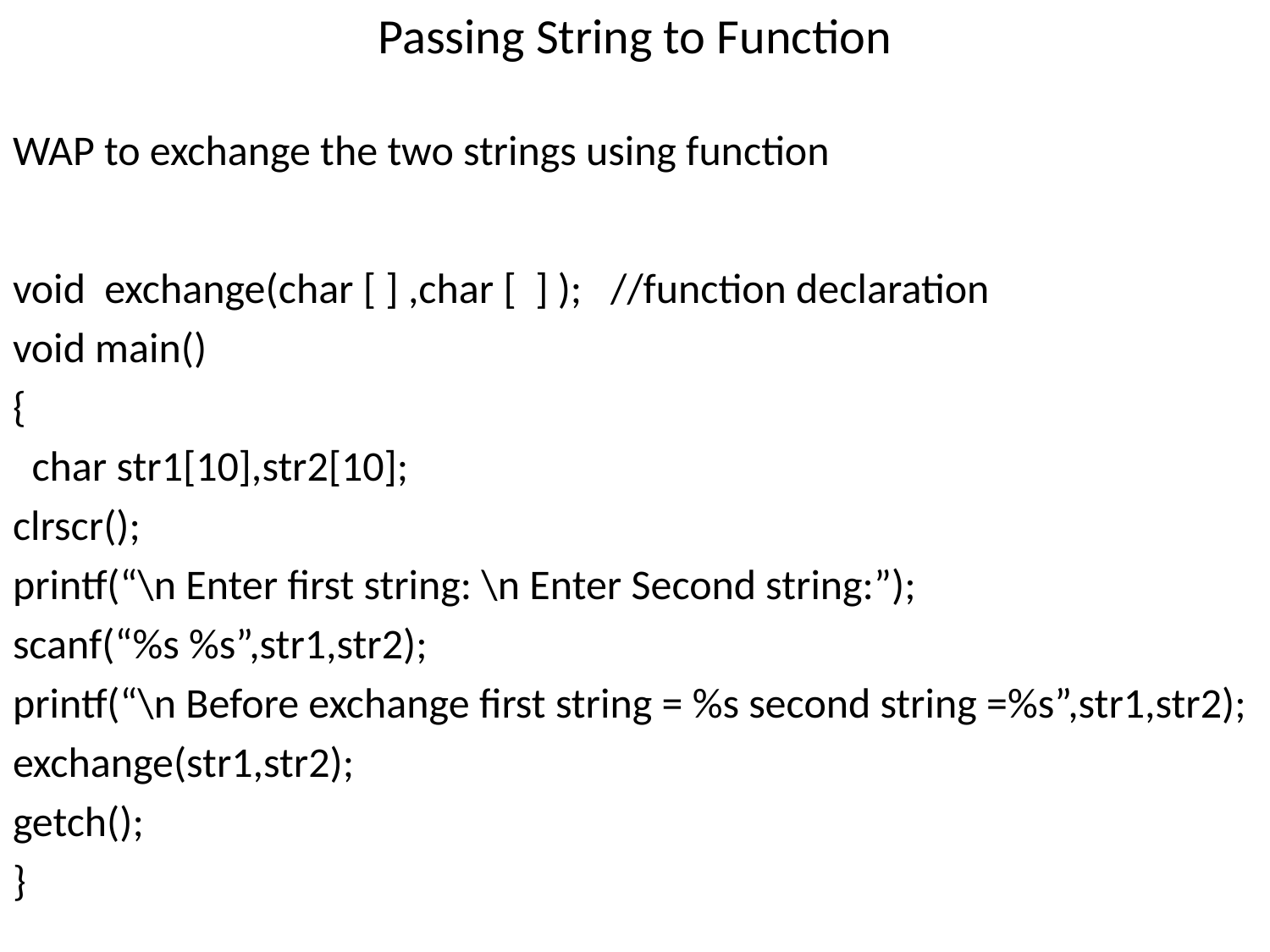

# Passing String to Function
WAP to exchange the two strings using function

void  exchange(char [ ] ,char [  ] );   //function declaration
void main()
{
  char str1[10],str2[10];
clrscr();
printf(“\n Enter first string: \n Enter Second string:”);
scanf(“%s %s”,str1,str2);
printf(“\n Before exchange first string = %s second string =%s”,str1,str2);
exchange(str1,str2);
getch();
}